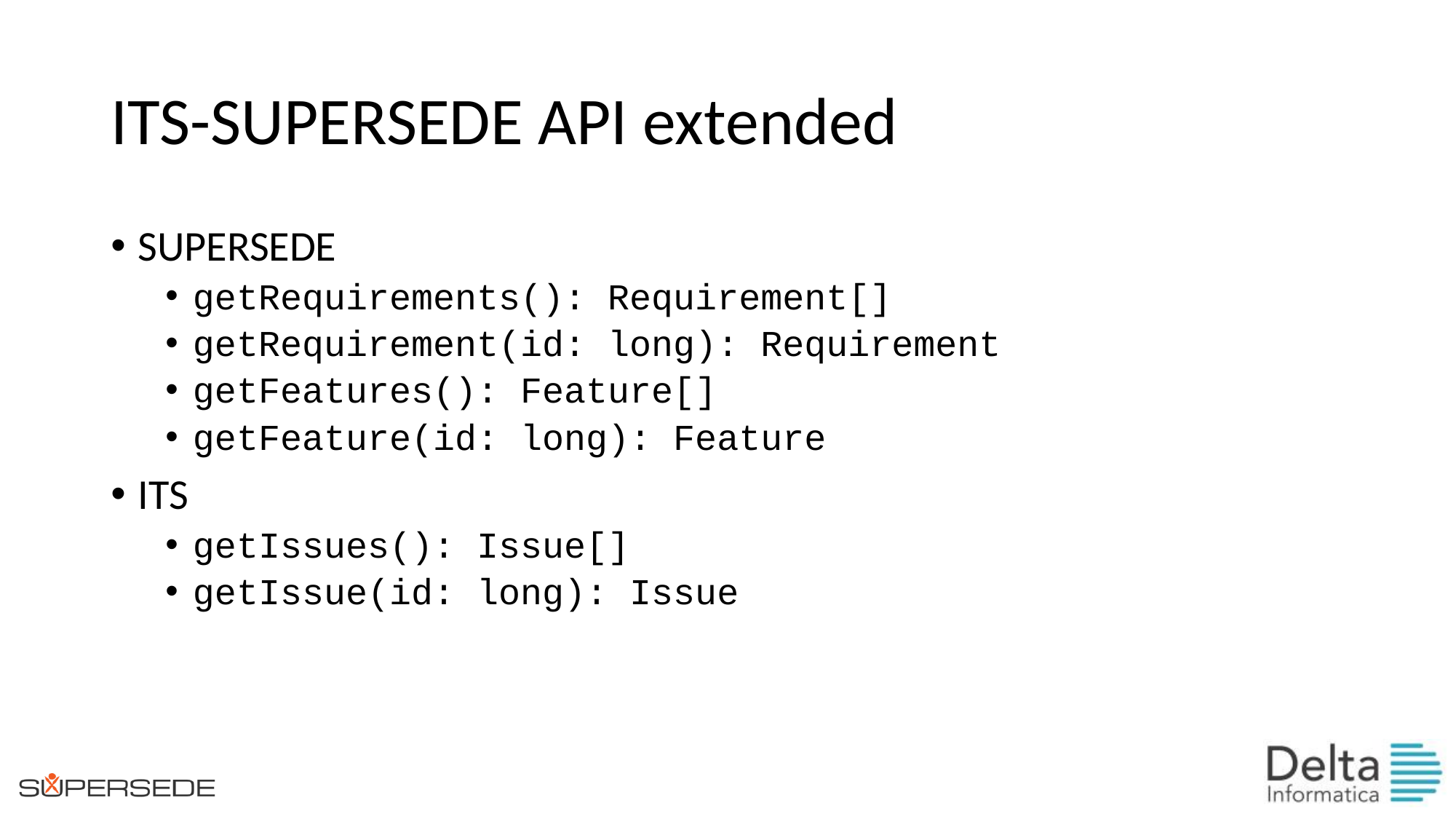

# ITS-SUPERSEDE API extended
SUPERSEDE
getRequirements(): Requirement[]
getRequirement(id: long): Requirement
getFeatures(): Feature[]
getFeature(id: long): Feature
ITS
getIssues(): Issue[]
getIssue(id: long): Issue